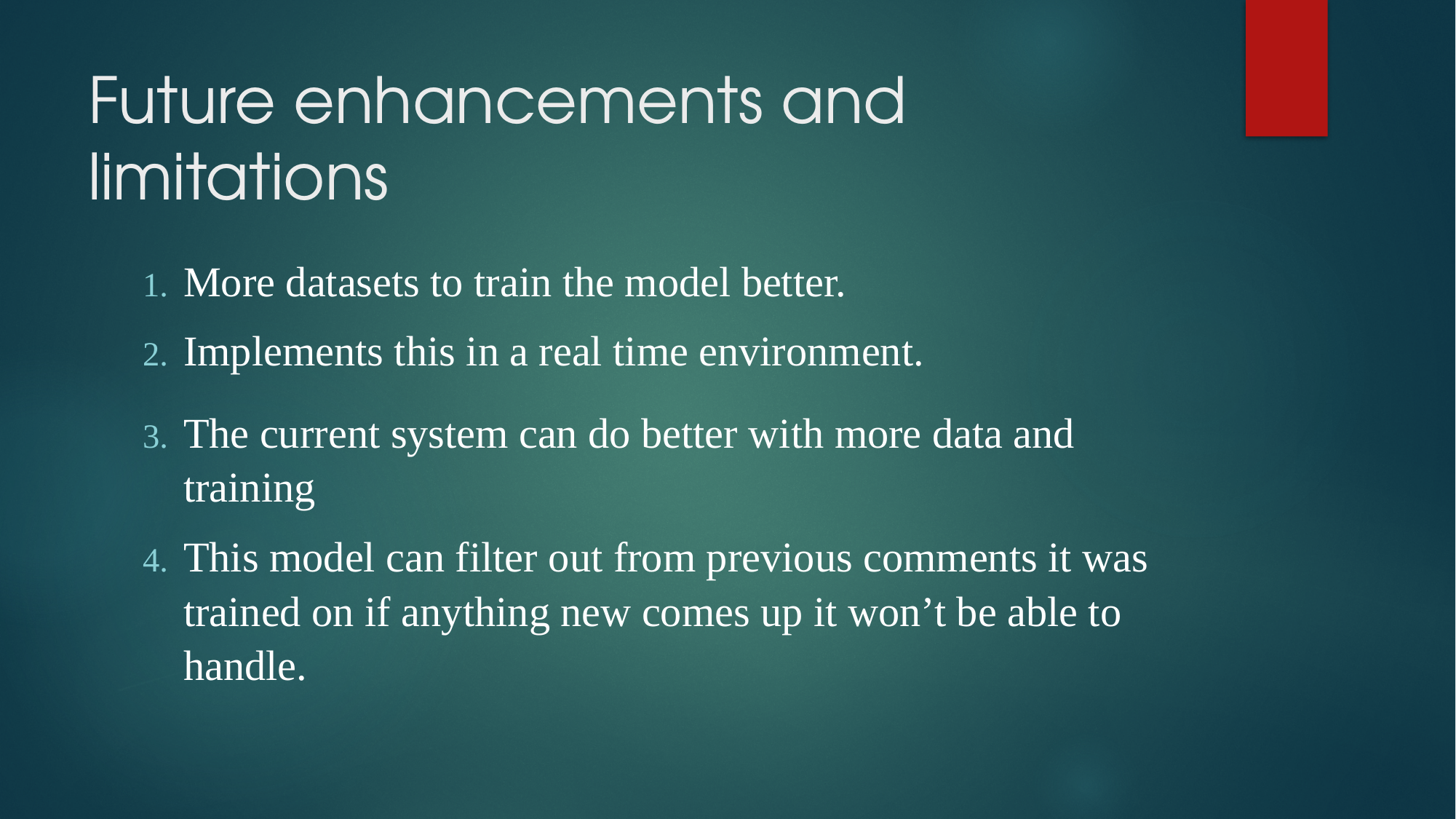

# Future enhancements and limitations
More datasets to train the model better.
Implements this in a real time environment.
The current system can do better with more data and training
This model can filter out from previous comments it was trained on if anything new comes up it won’t be able to handle.